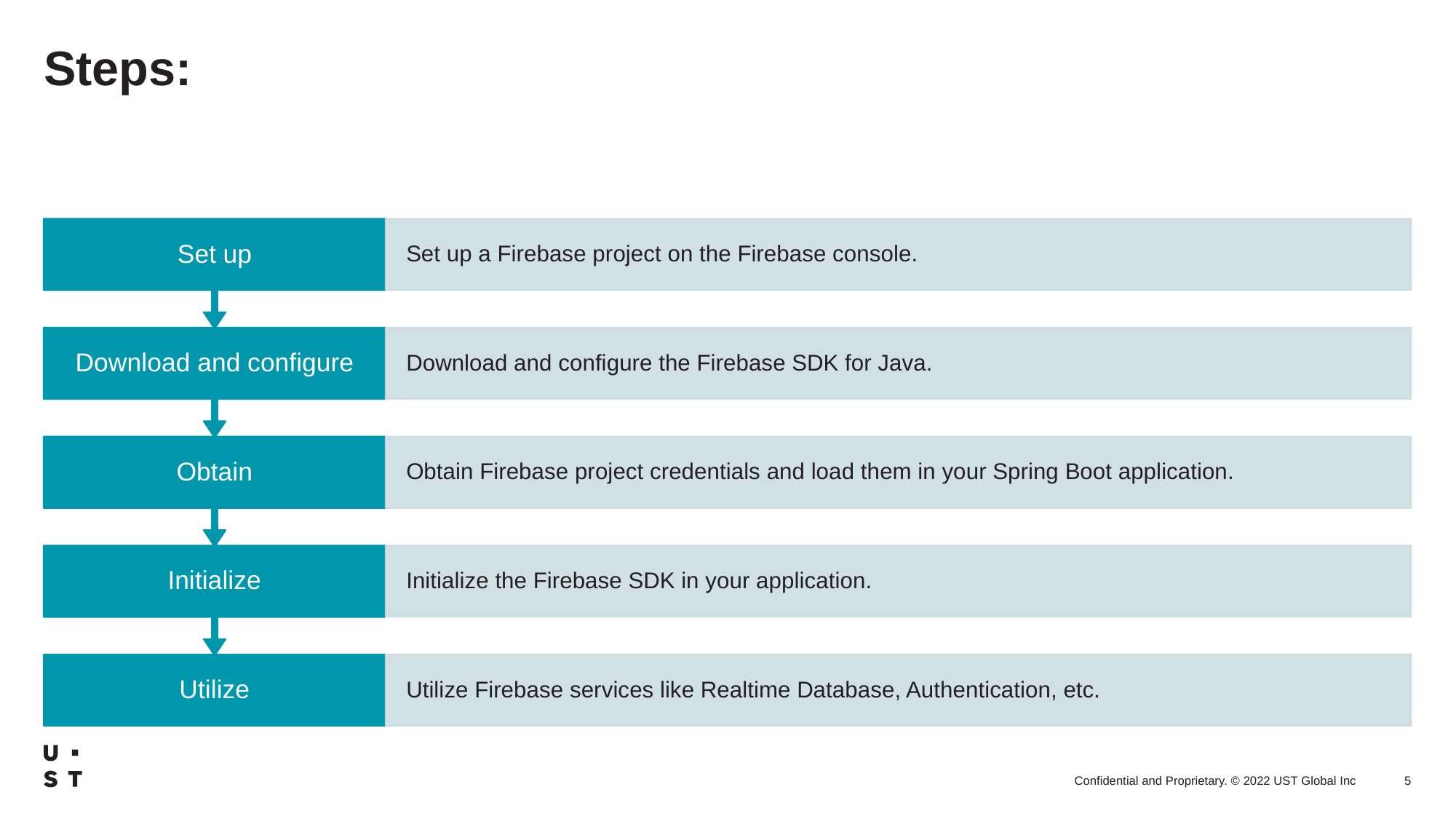

# Steps:
Utilize
Utilize Firebase services like Realtime Database, Authentication, etc.
Initialize
Initialize the Firebase SDK in your application.
Obtain
Obtain Firebase project credentials and load them in your Spring Boot application.
Download and configure
Download and configure the Firebase SDK for Java.
Set up
Set up a Firebase project on the Firebase console.